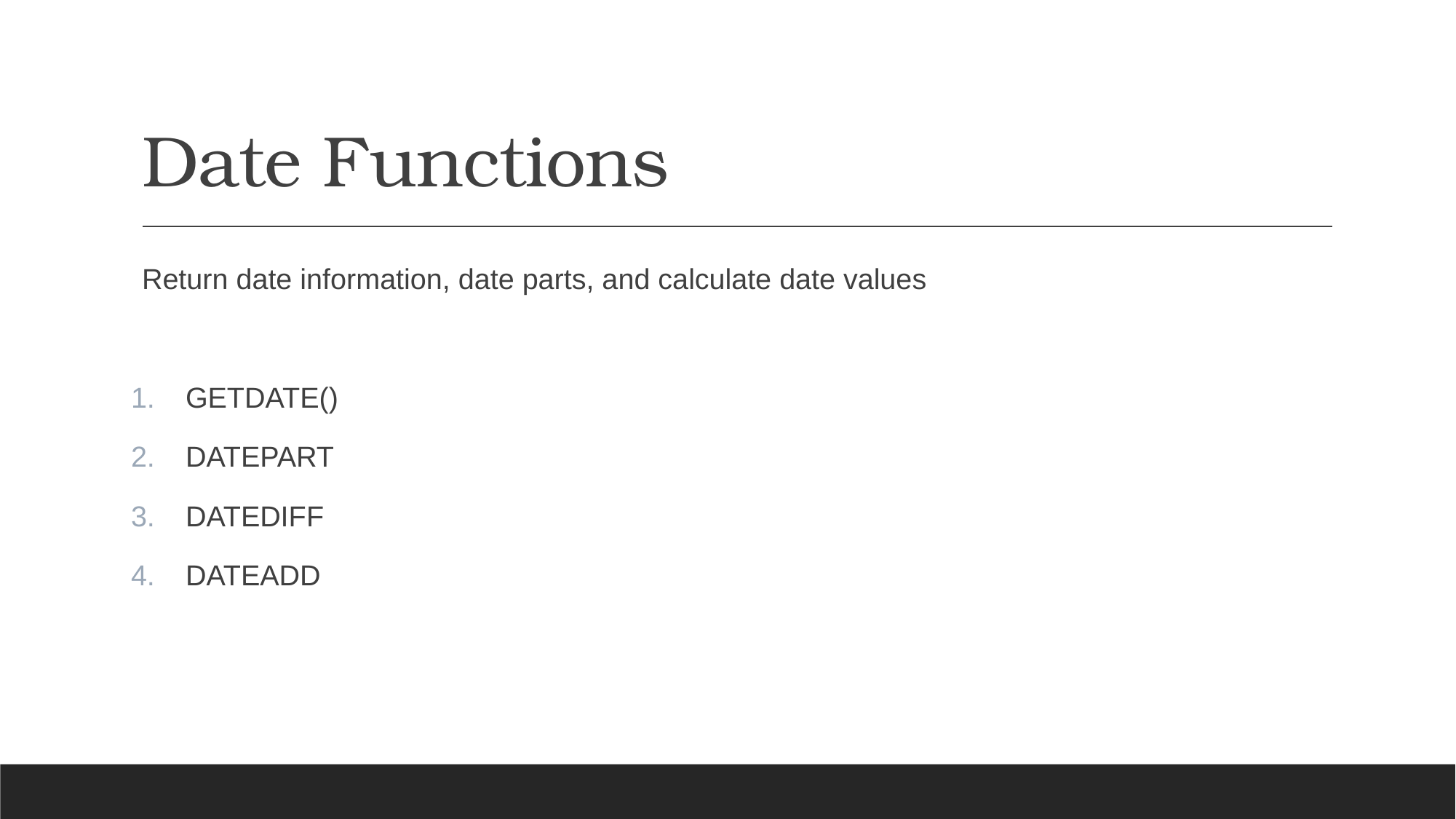

# Date Functions
Return date information, date parts, and calculate date values

GETDATE()
DATEPART
DATEDIFF
DATEADD